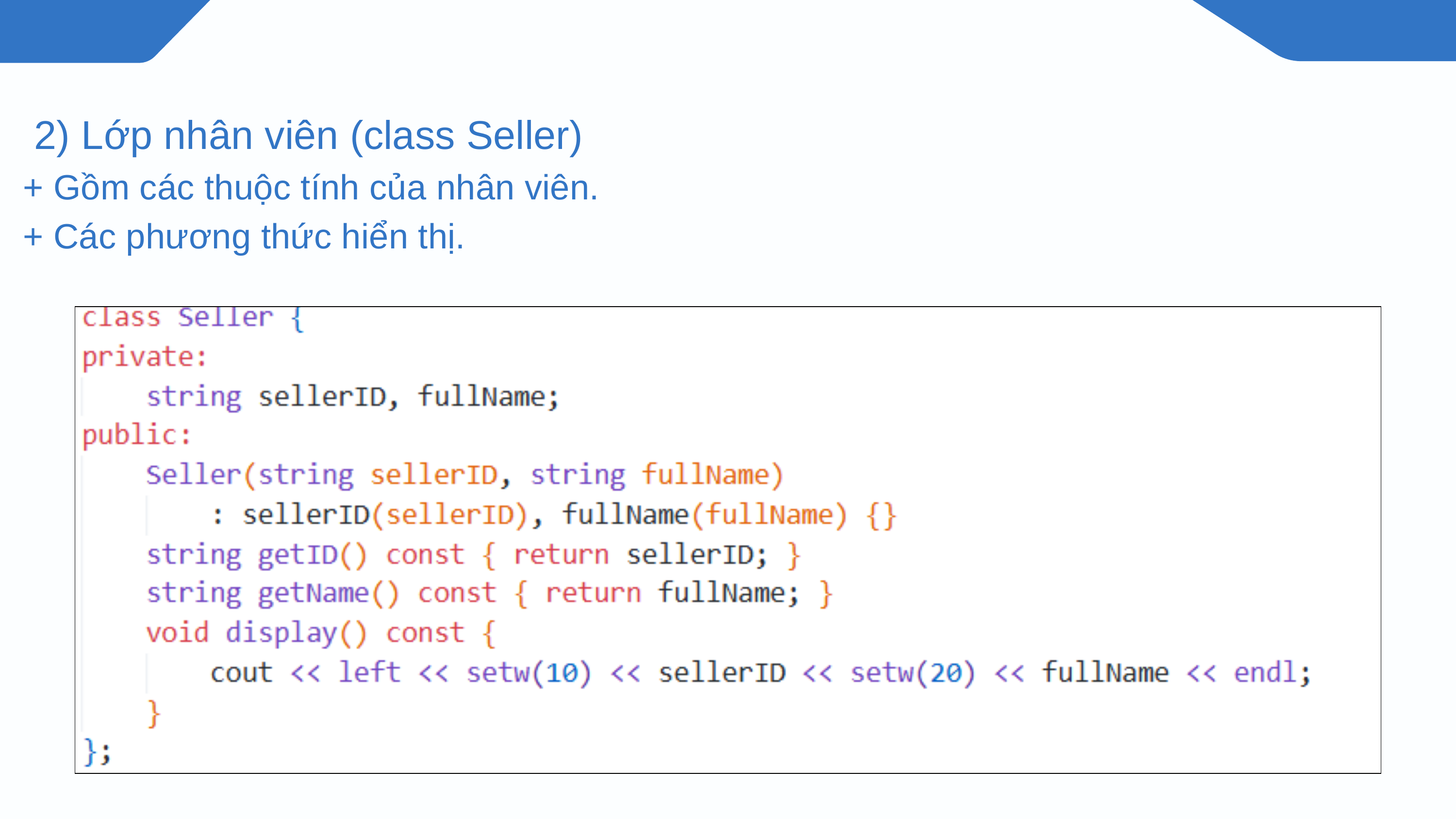

2) Lớp nhân viên (class Seller)
+ Gồm các thuộc tính của nhân viên.
+ Các phương thức hiển thị.